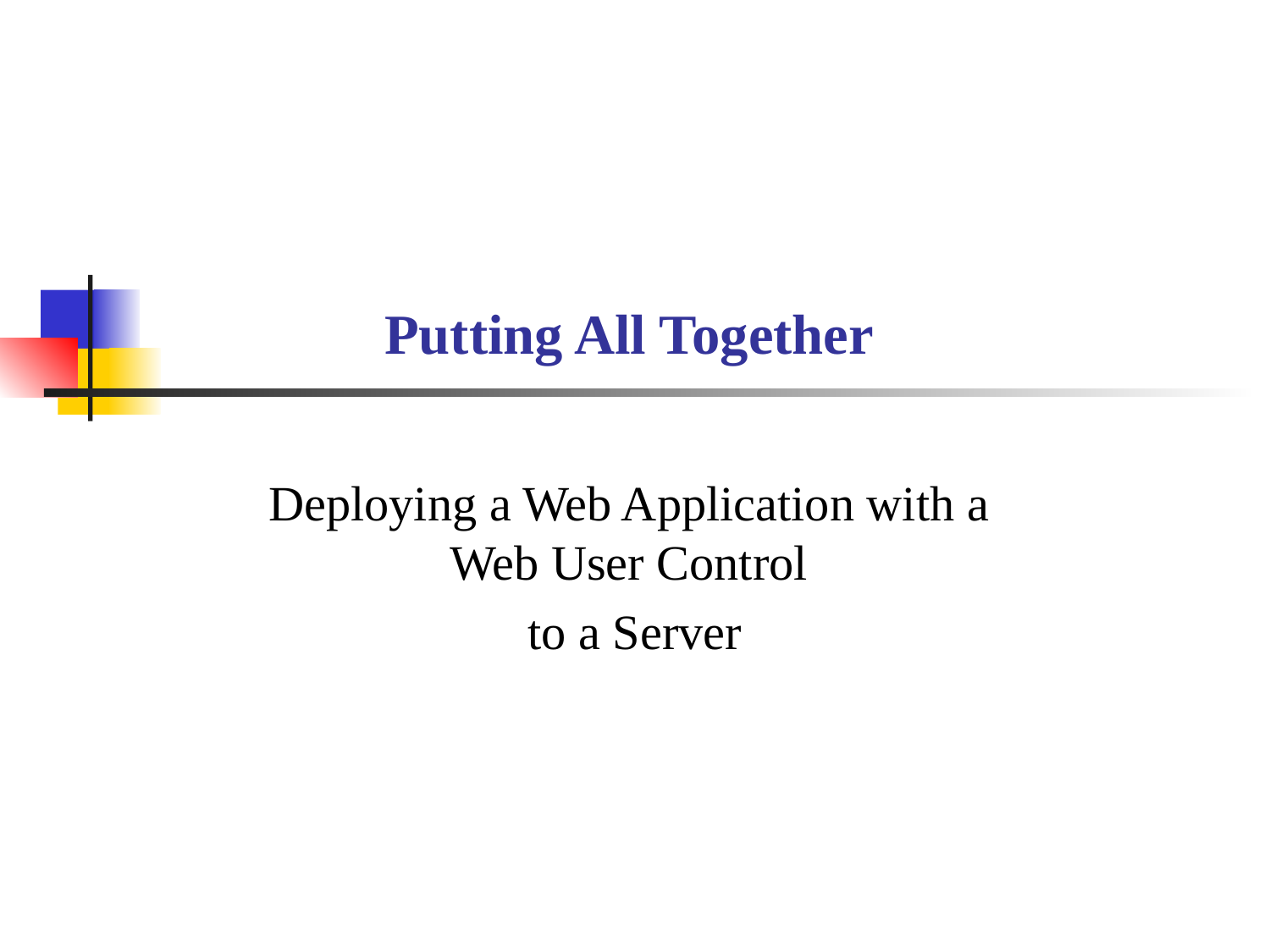

# Putting All Together
Deploying a Web Application with a
Web User Control
to a Server